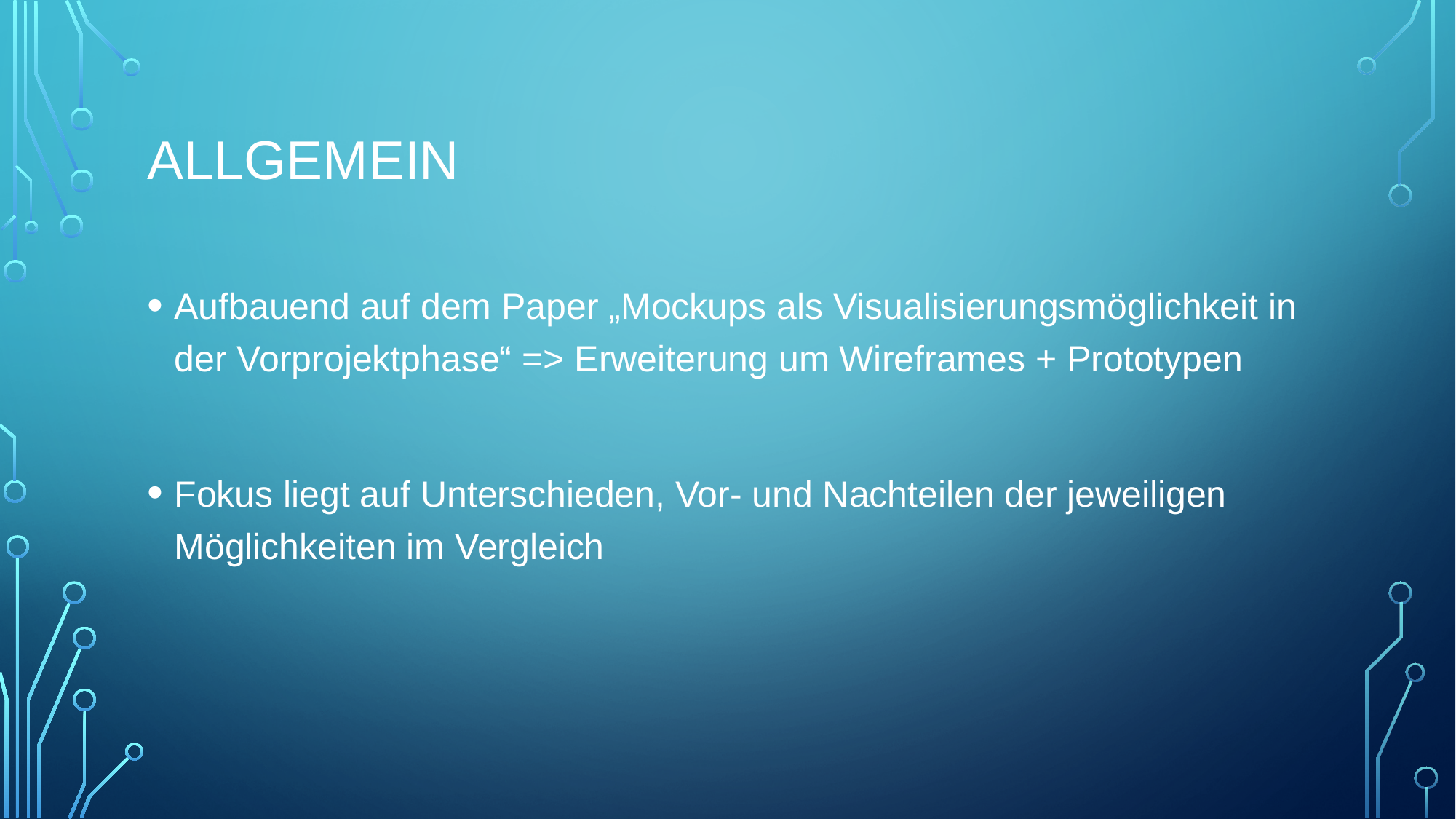

# Allgemein
Aufbauend auf dem Paper „Mockups als Visualisierungsmöglichkeit in der Vorprojektphase“ => Erweiterung um Wireframes + Prototypen

Fokus liegt auf Unterschieden, Vor- und Nachteilen der jeweiligen Möglichkeiten im Vergleich